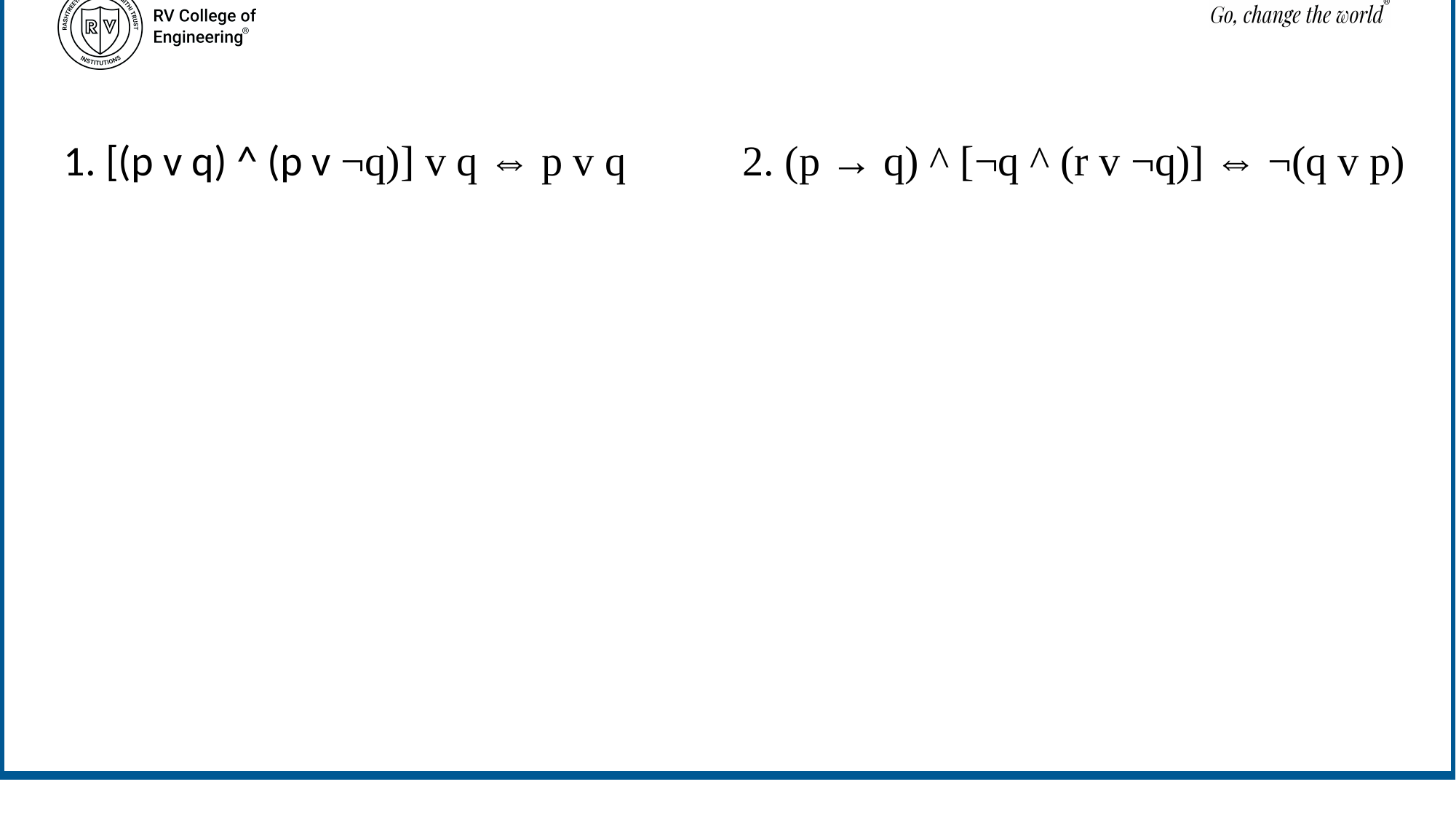

1. [(p v q) ^ (p v ¬q)] v q ⇔ p v q           2. (p → q) ^ [¬q ^ (r v ¬q)] ⇔ ¬(q v p)